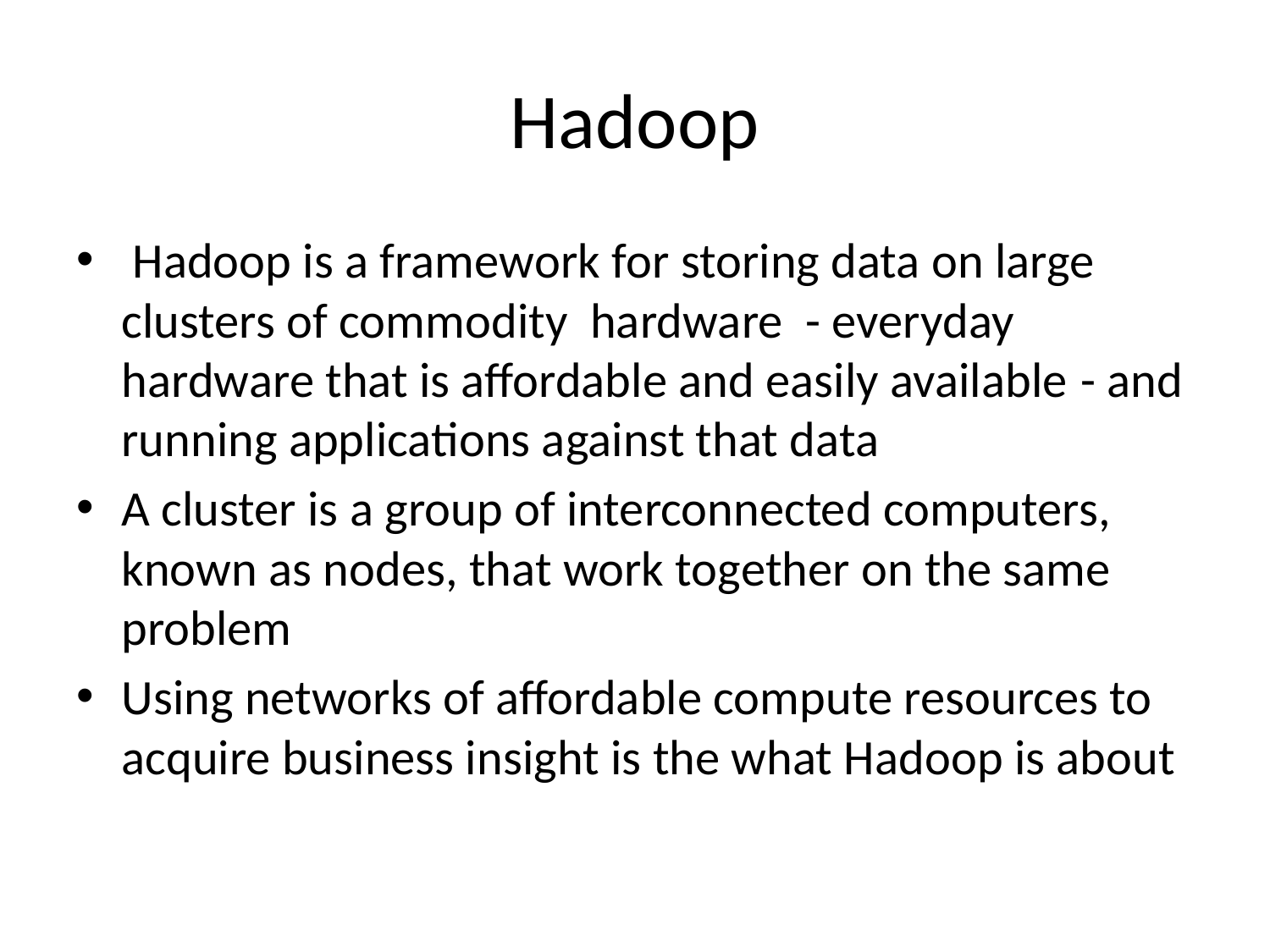

# Hadoop
 Hadoop is a framework for storing data on large clusters of commodity  hardware  - everyday hardware that is affordable and easily available - and running applications against that data
A cluster is a group of interconnected computers, known as nodes, that work together on the same problem
Using networks of affordable compute resources to acquire business insight is the what Hadoop is about